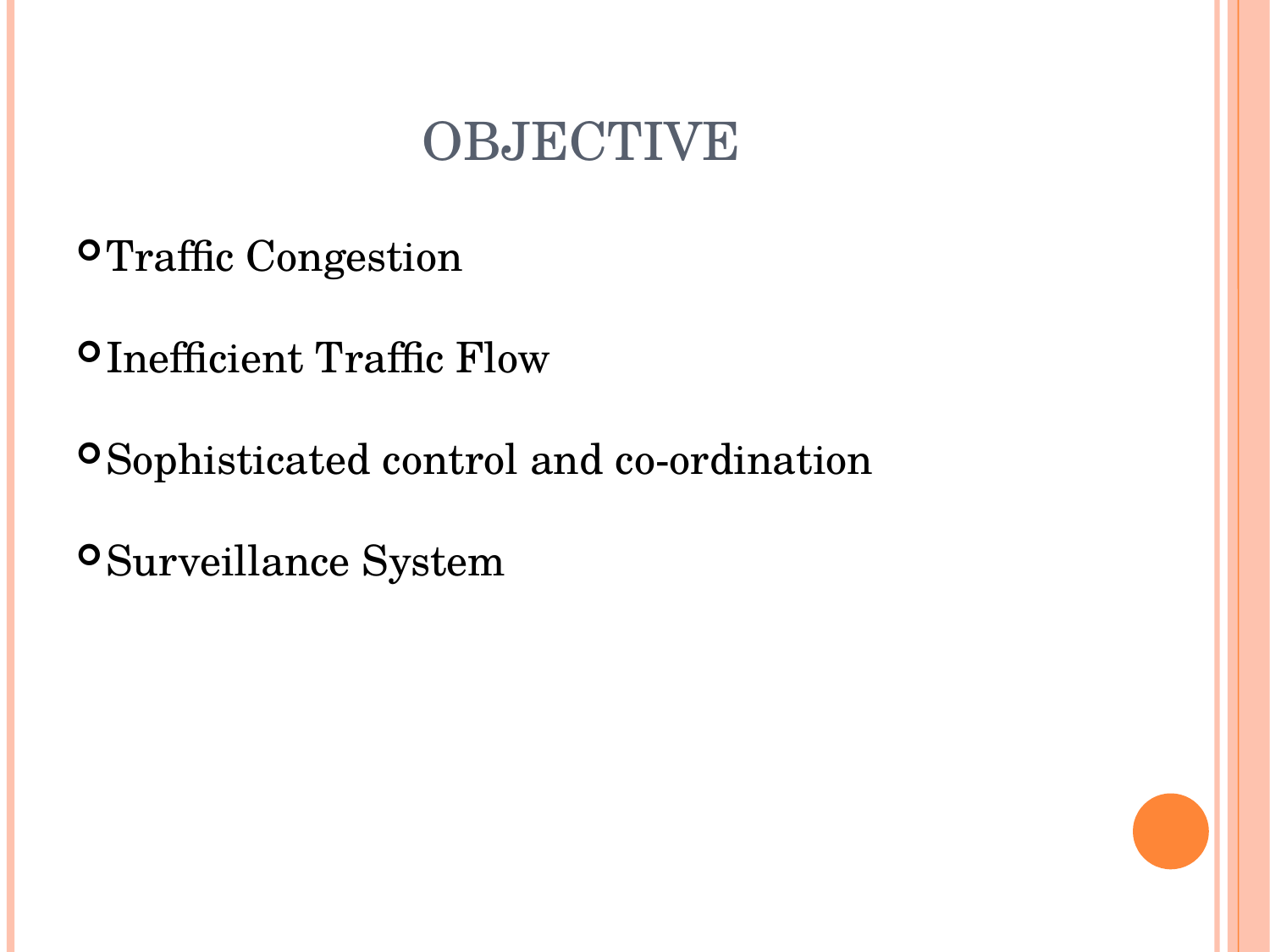

OBJECTIVE
Traffic Congestion

Inefficient Traffic Flow

Sophisticated control and co-ordination

Surveillance System